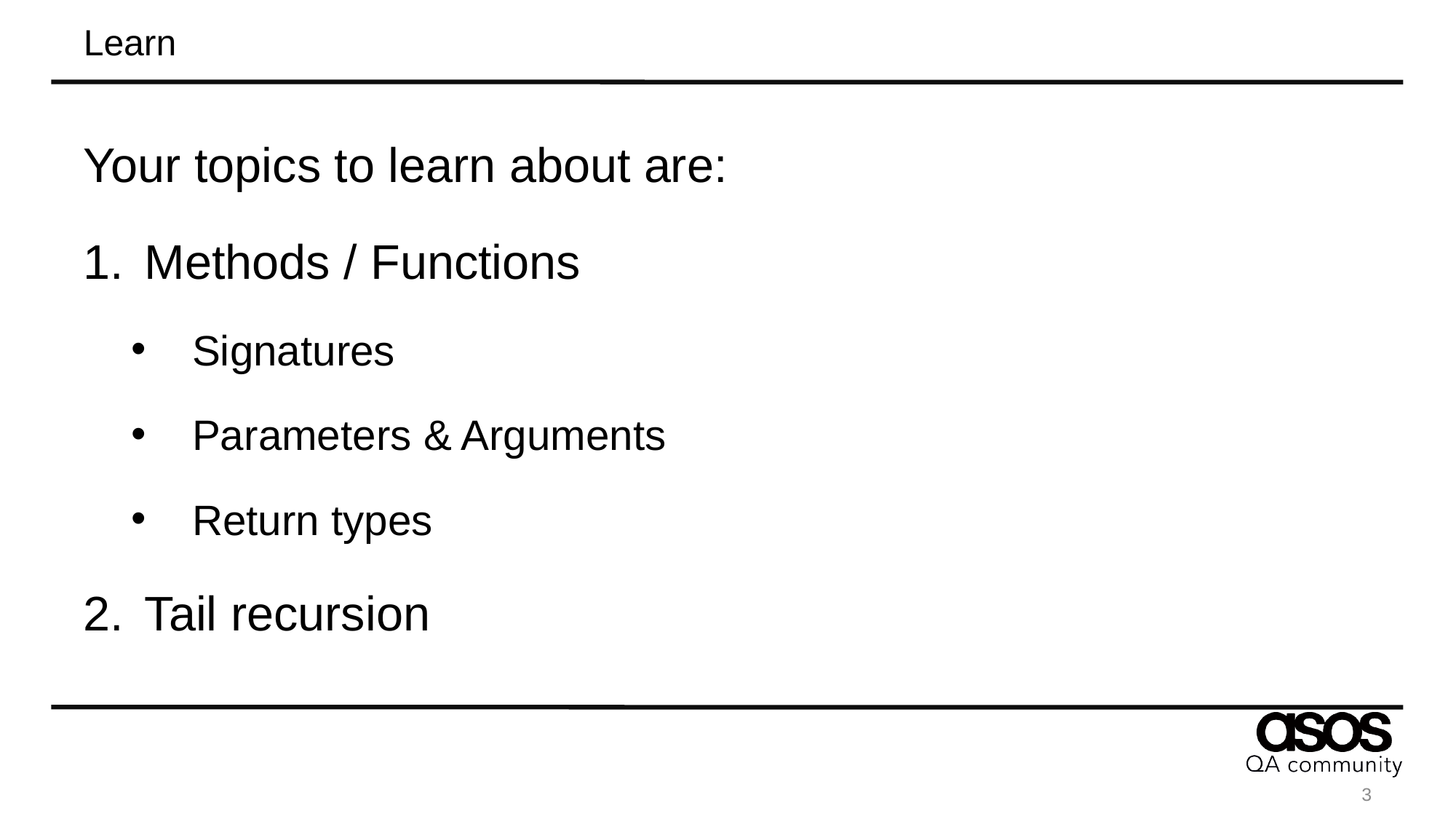

# Learn
Your topics to learn about are:
Methods / Functions
Signatures
Parameters & Arguments
Return types
Tail recursion
3